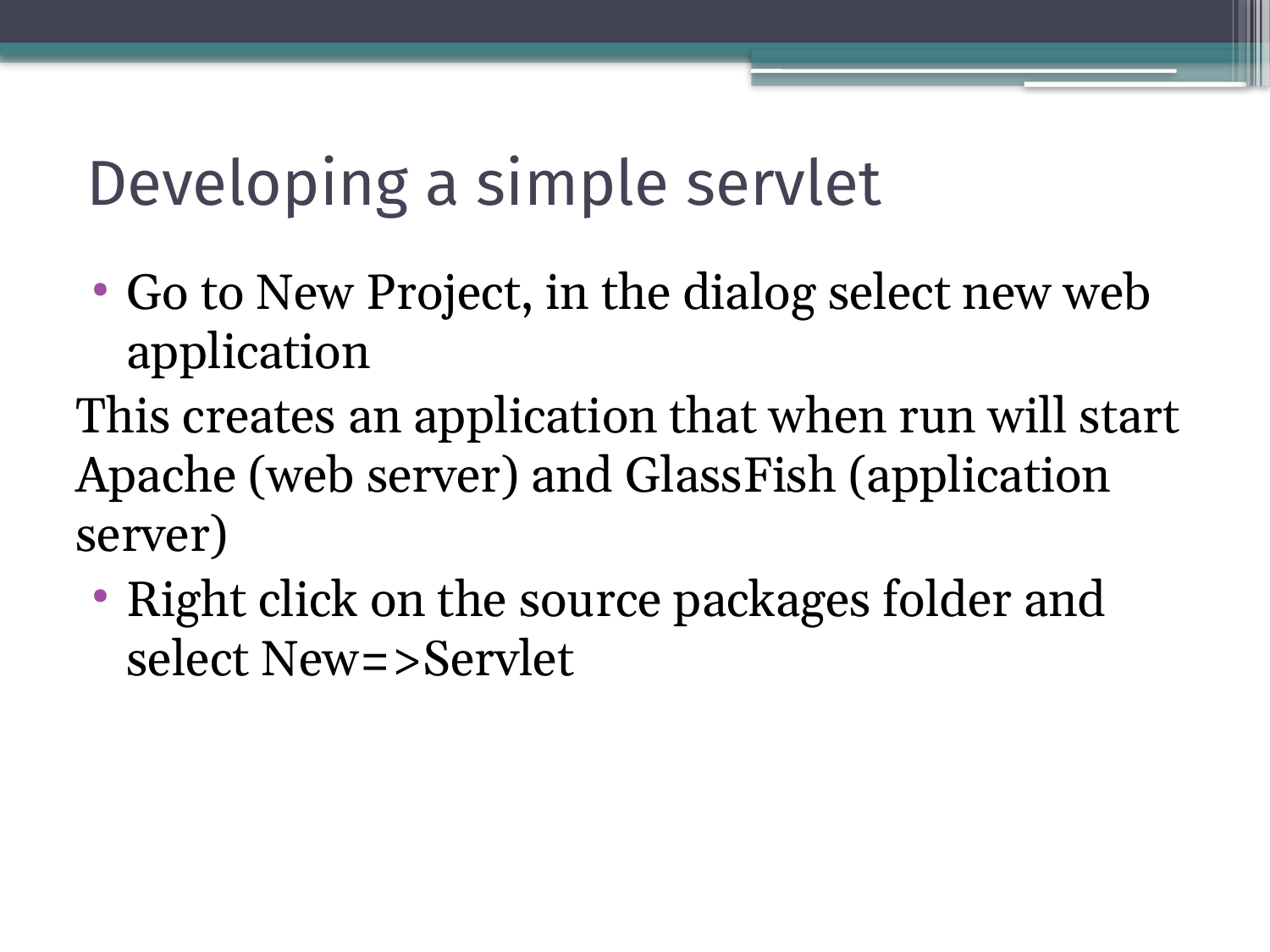

# Developing a simple servlet
Go to New Project, in the dialog select new web application
This creates an application that when run will start Apache (web server) and GlassFish (application server)
Right click on the source packages folder and select New=>Servlet